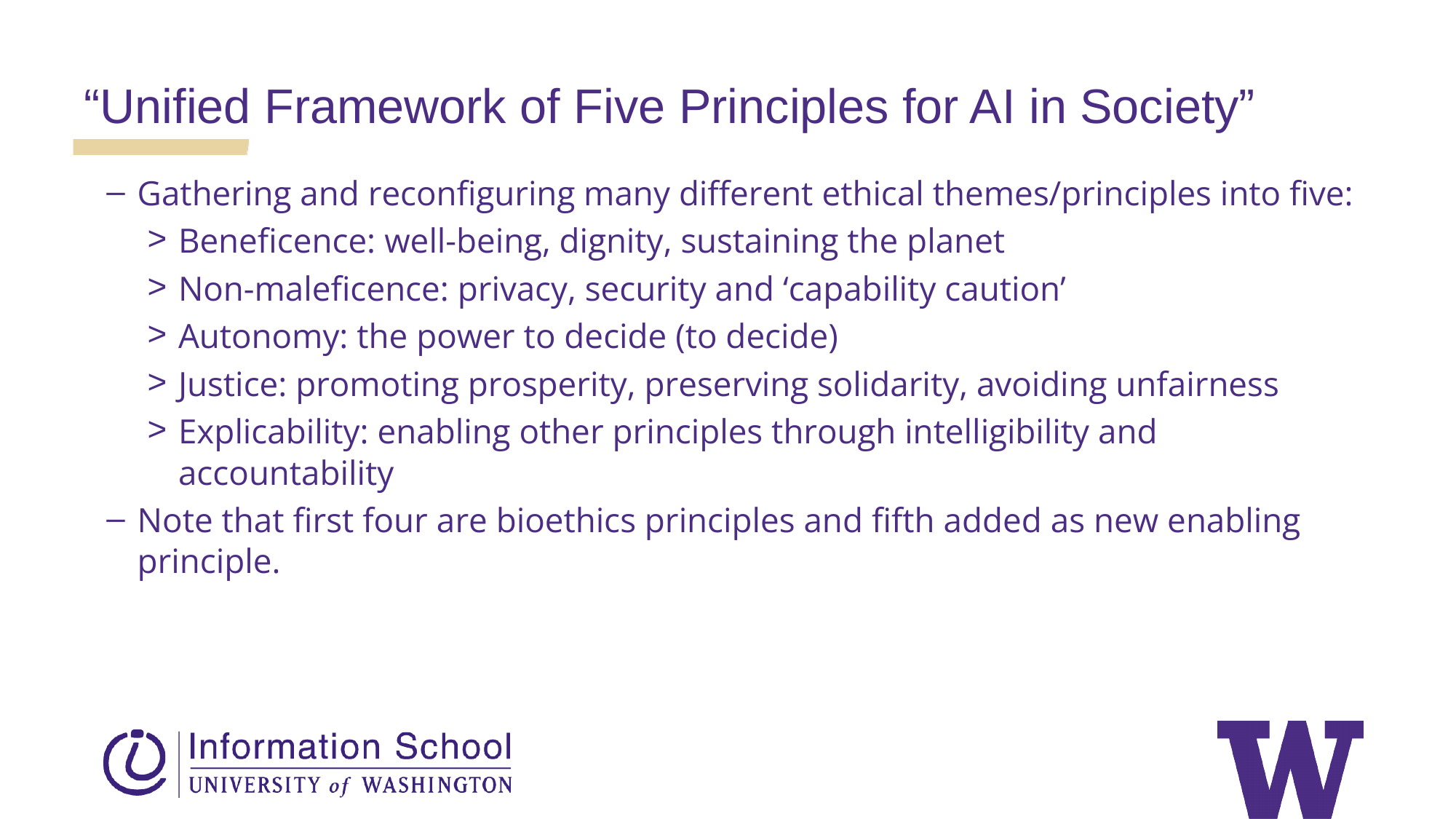

“Unified Framework of Five Principles for AI in Society”
Gathering and reconfiguring many different ethical themes/principles into five:
Beneficence: well-being, dignity, sustaining the planet
Non-maleficence: privacy, security and ‘capability caution’
Autonomy: the power to decide (to decide)
Justice: promoting prosperity, preserving solidarity, avoiding unfairness
Explicability: enabling other principles through intelligibility and accountability
Note that first four are bioethics principles and fifth added as new enabling principle.